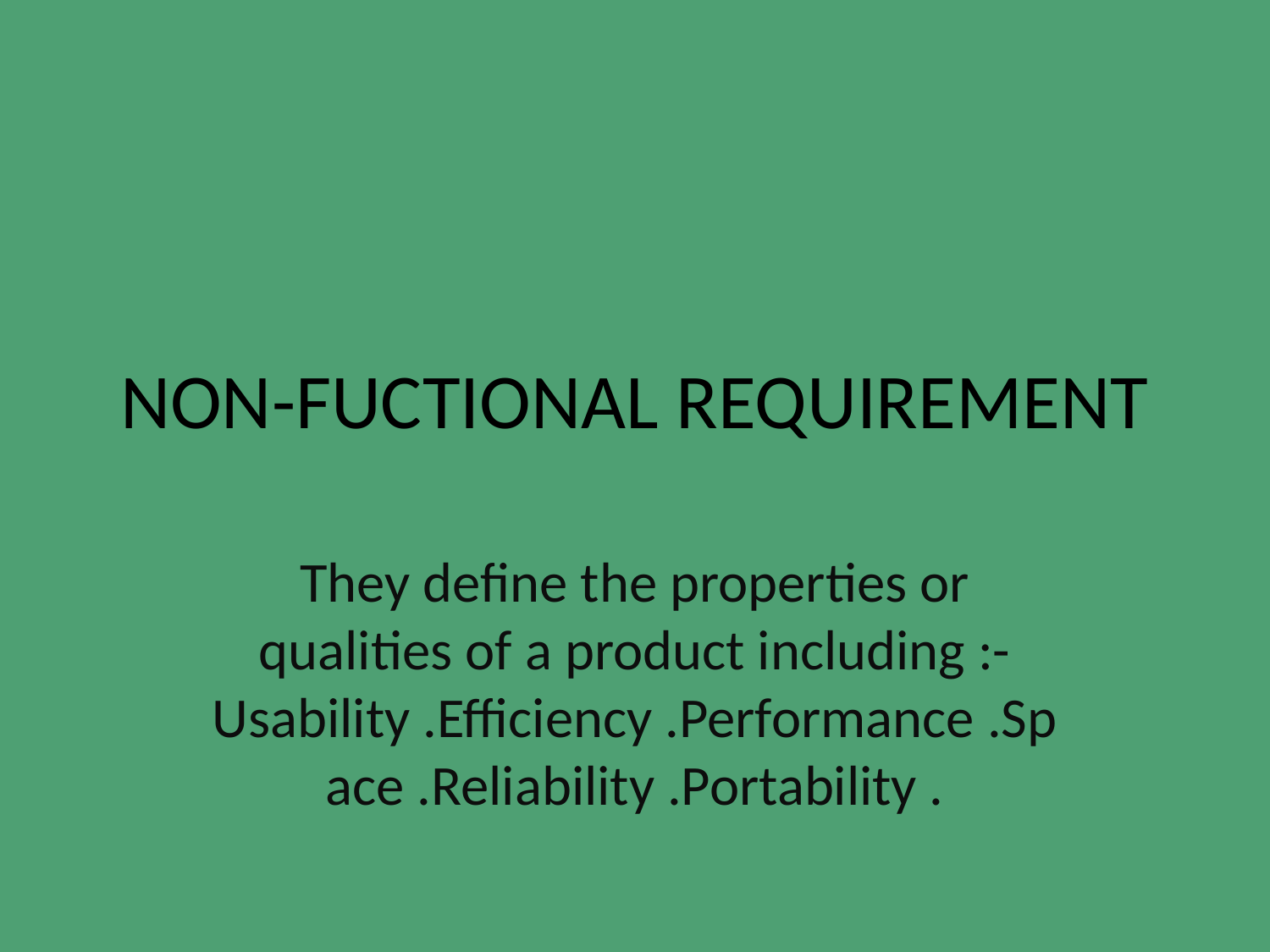

# NON-FUCTIONAL REQUIREMENT
They define the properties or qualities of a product including :-Usability .Efficiency .Performance .Space .Reliability .Portability .